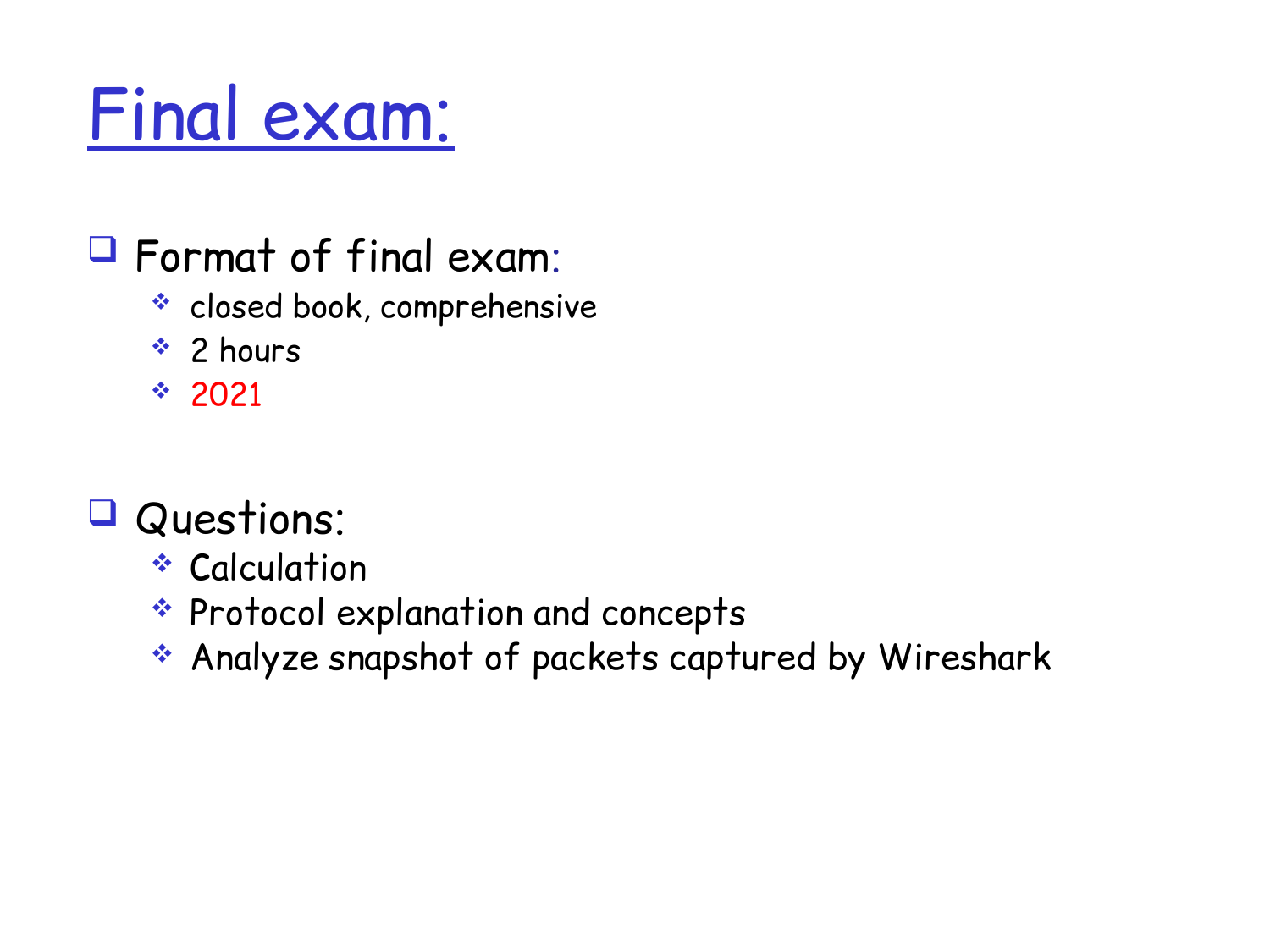

# Final exam:
Format of final exam:
closed book, comprehensive
2 hours
2021

Questions:
Calculation
Protocol explanation and concepts
Analyze snapshot of packets captured by Wireshark